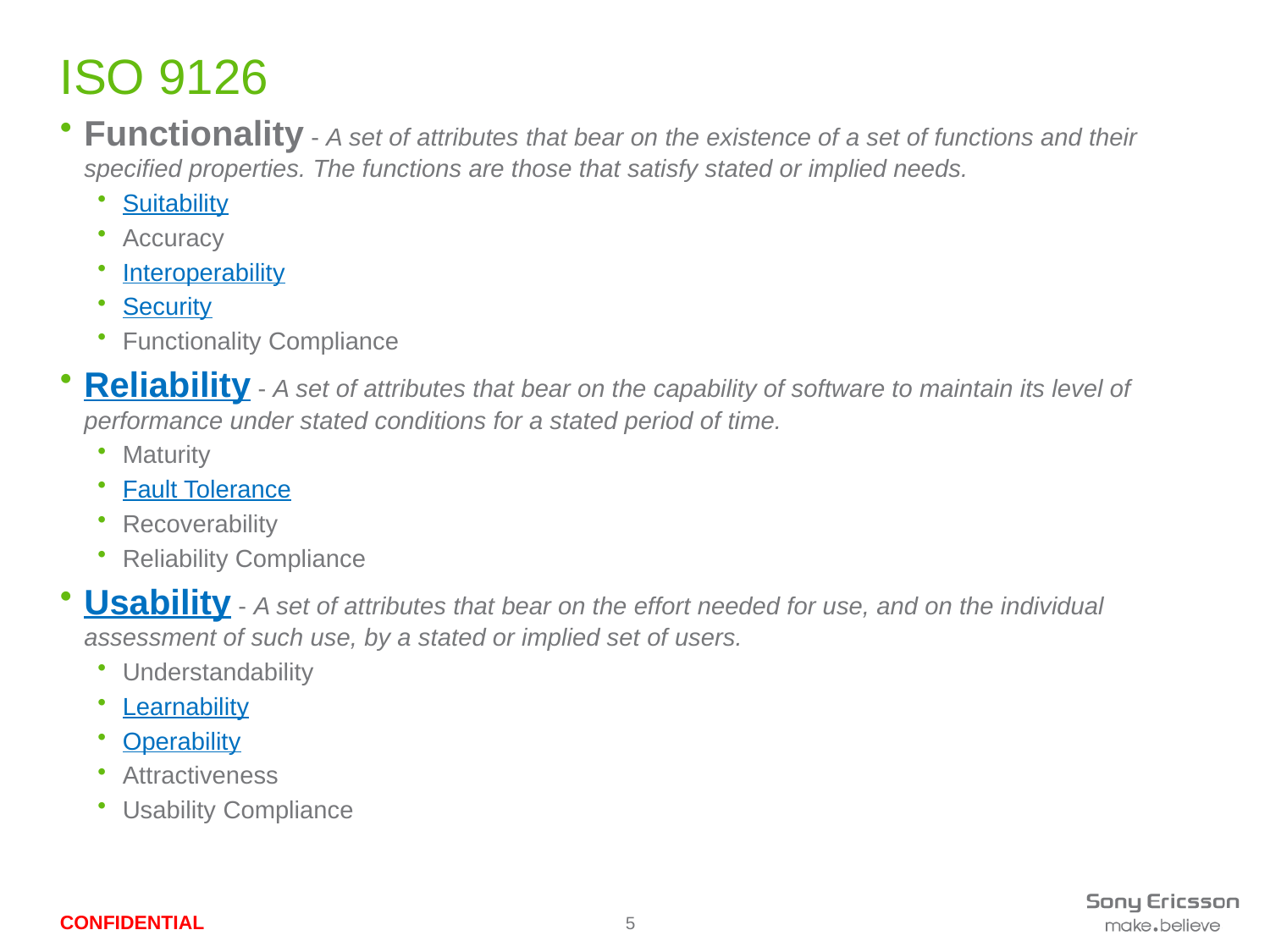

# ISO 9126
Functionality - A set of attributes that bear on the existence of a set of functions and their specified properties. The functions are those that satisfy stated or implied needs.
Suitability
Accuracy
Interoperability
Security
Functionality Compliance
Reliability - A set of attributes that bear on the capability of software to maintain its level of performance under stated conditions for a stated period of time.
Maturity
Fault Tolerance
Recoverability
Reliability Compliance
Usability - A set of attributes that bear on the effort needed for use, and on the individual assessment of such use, by a stated or implied set of users.
Understandability
Learnability
Operability
Attractiveness
Usability Compliance